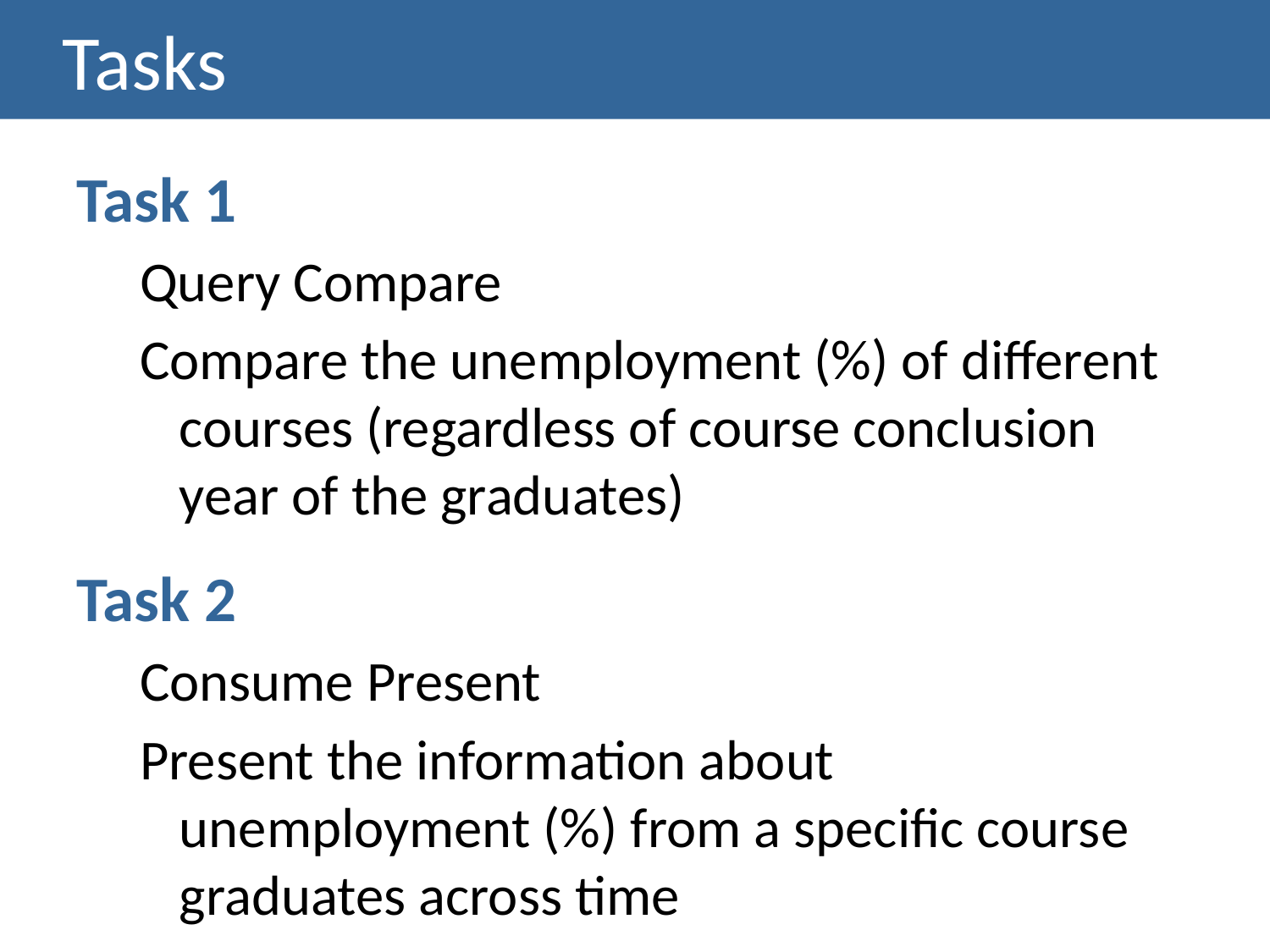

# Tasks
Task 1
Query Compare
Compare the unemployment (%) of different courses (regardless of course conclusion year of the graduates)
Task 2
Consume Present
Present the information about unemployment (%) from a specific course graduates across time